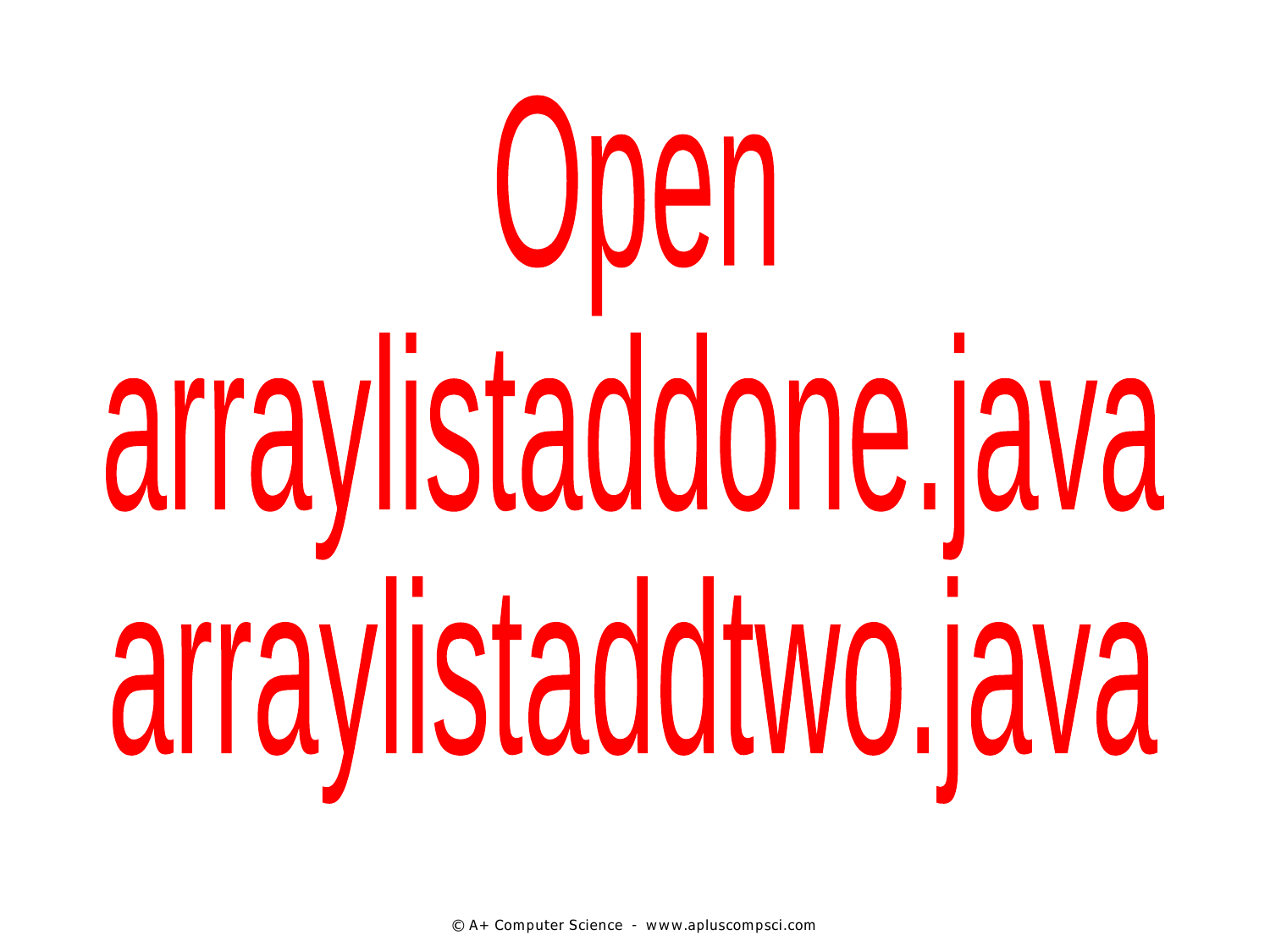

Open
arraylistaddone.java
arraylistaddtwo.java

© A+ Computer Science  -  www.apluscompsci.com